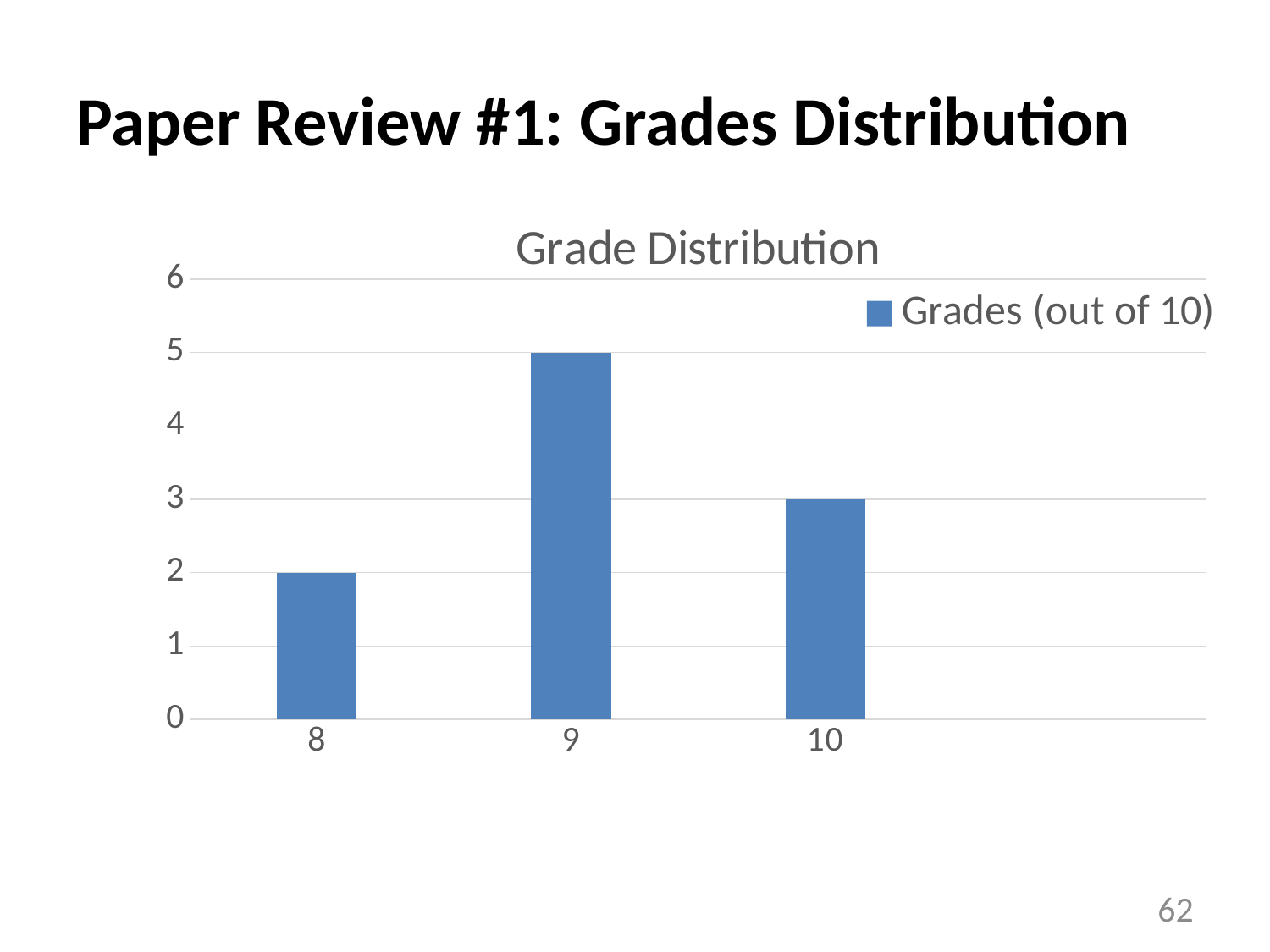

# Paper Review #1: Grades Distribution

### Chart: Grade Distribution

| Category | Grades (out of 10) |
|---|---|
| 8 | 2.0 |
| 9 | 5.0 |
| 10 | 3.0 |
|  | None |
62